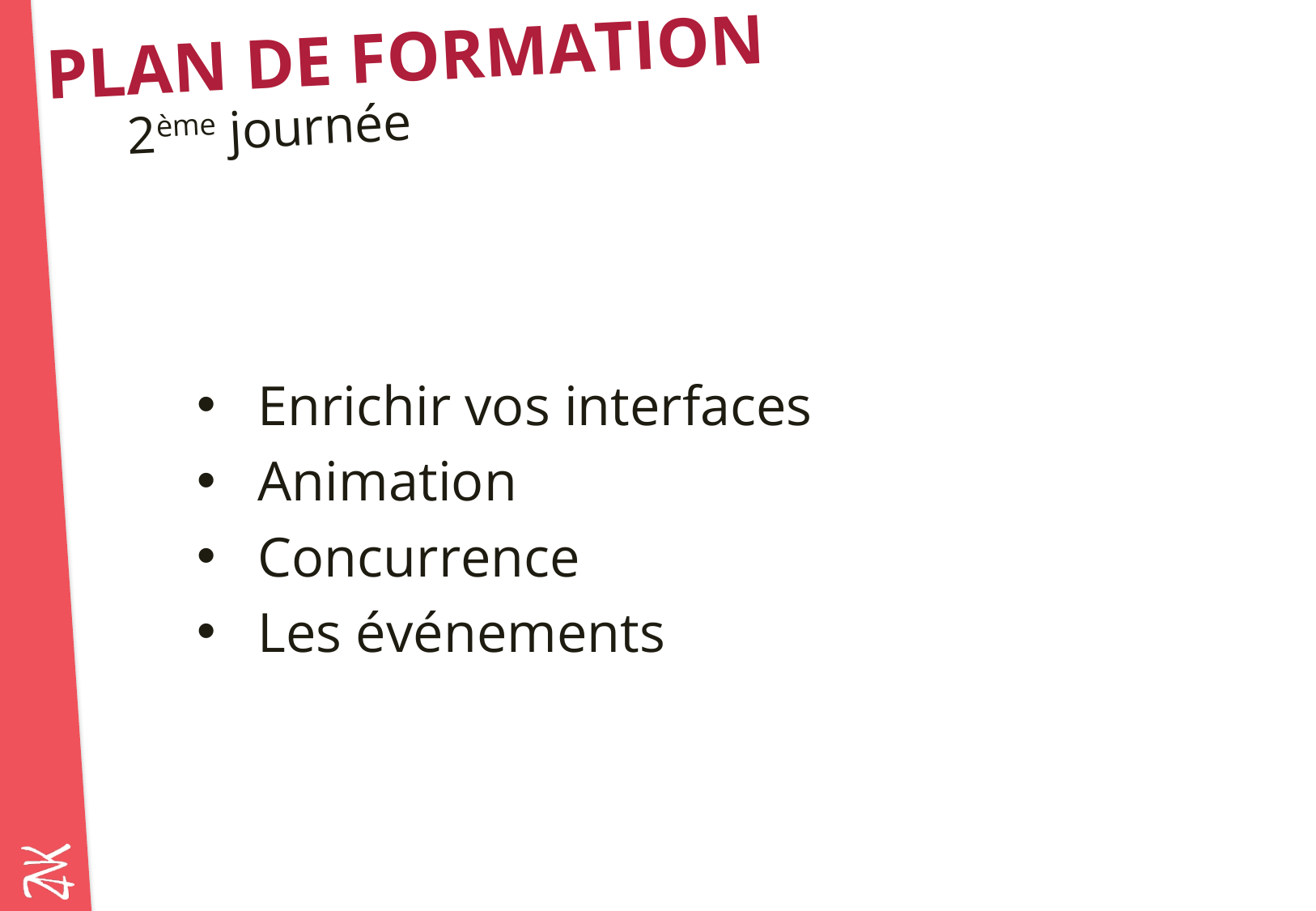

# Plan de formation
2ème journée
Enrichir vos interfaces
Animation
Concurrence
Les événements